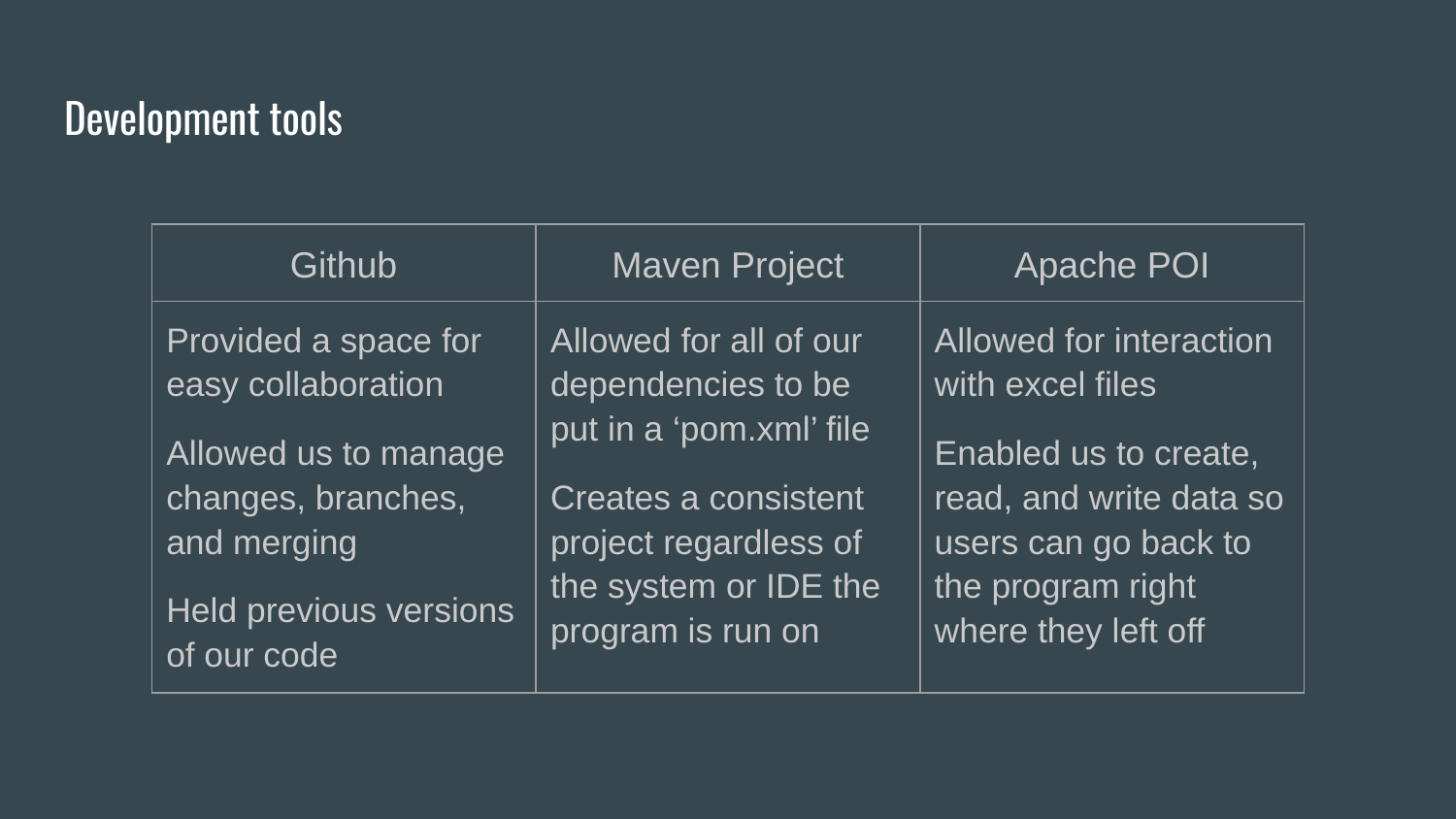

# Development tools
| Github | Maven Project | Apache POI |
| --- | --- | --- |
| Provided a space for easy collaboration Allowed us to manage changes, branches, and merging Held previous versions of our code | Allowed for all of our dependencies to be put in a ‘pom.xml’ file Creates a consistent project regardless of the system or IDE the program is run on | Allowed for interaction with excel files Enabled us to create, read, and write data so users can go back to the program right where they left off |